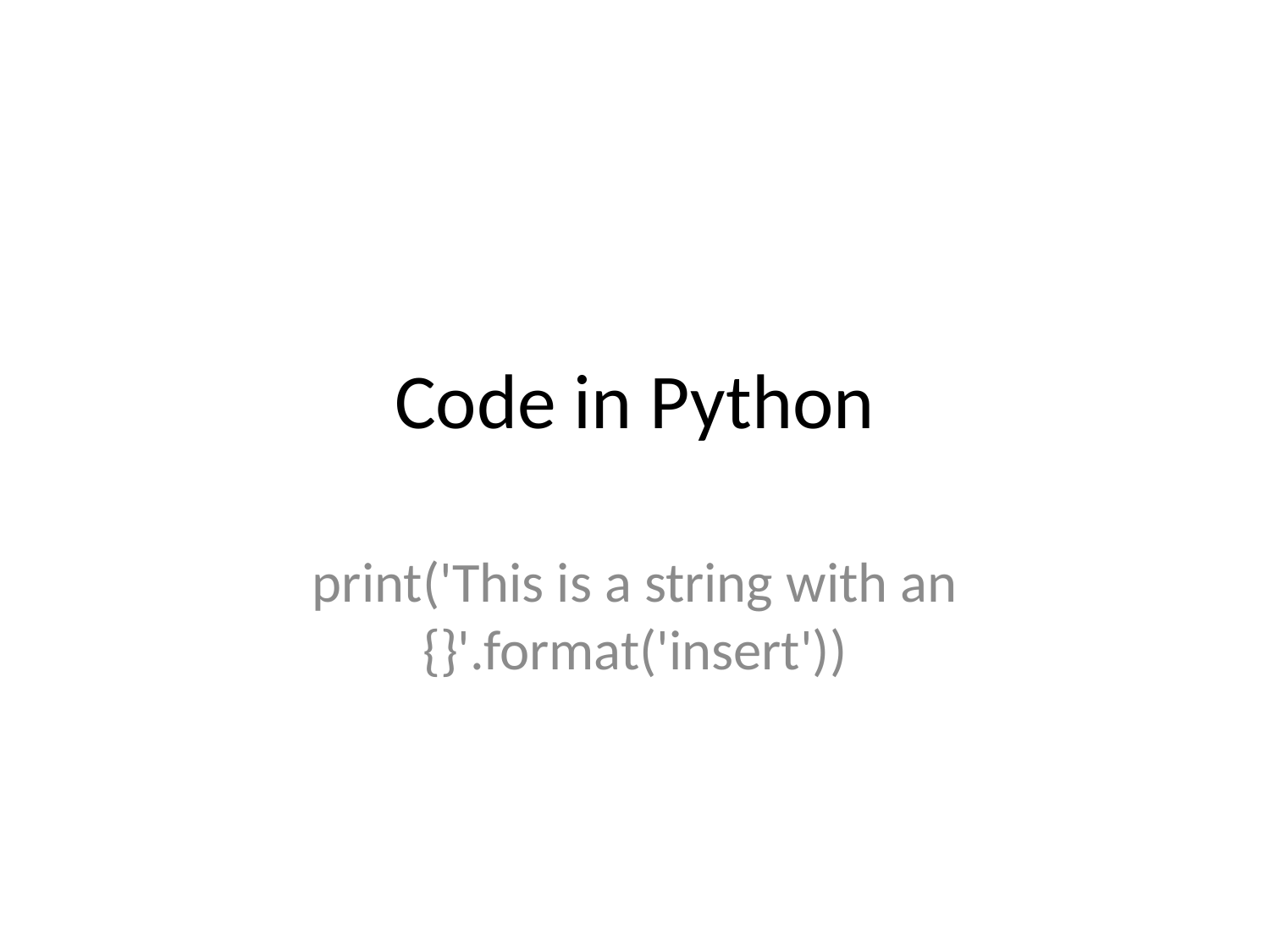

# Code in Python
print('This is a string with an {}'.format('insert'))